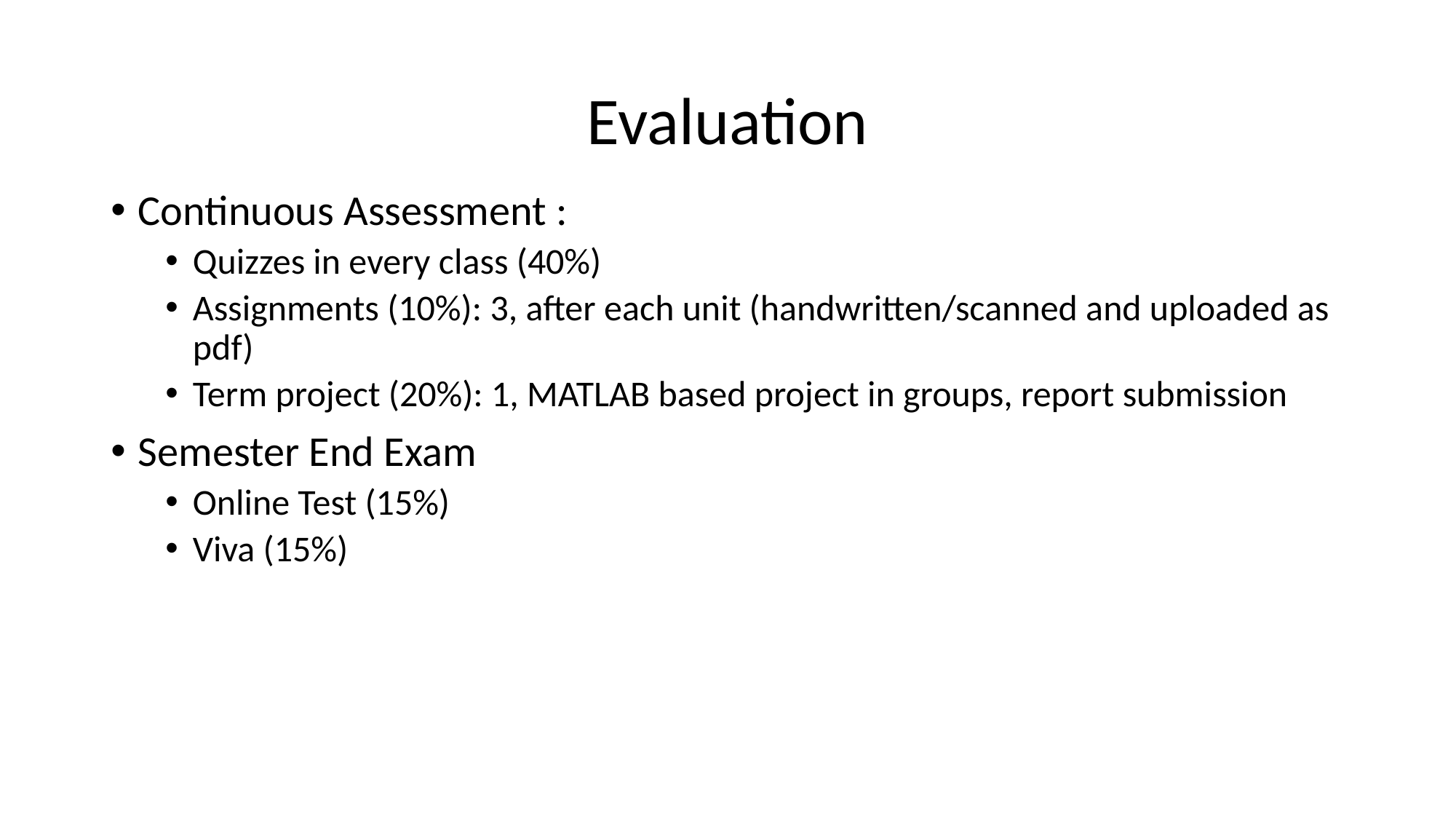

# Evaluation
Continuous Assessment :
Quizzes in every class (40%)
Assignments (10%): 3, after each unit (handwritten/scanned and uploaded as pdf)
Term project (20%): 1, MATLAB based project in groups, report submission
Semester End Exam
Online Test (15%)
Viva (15%)